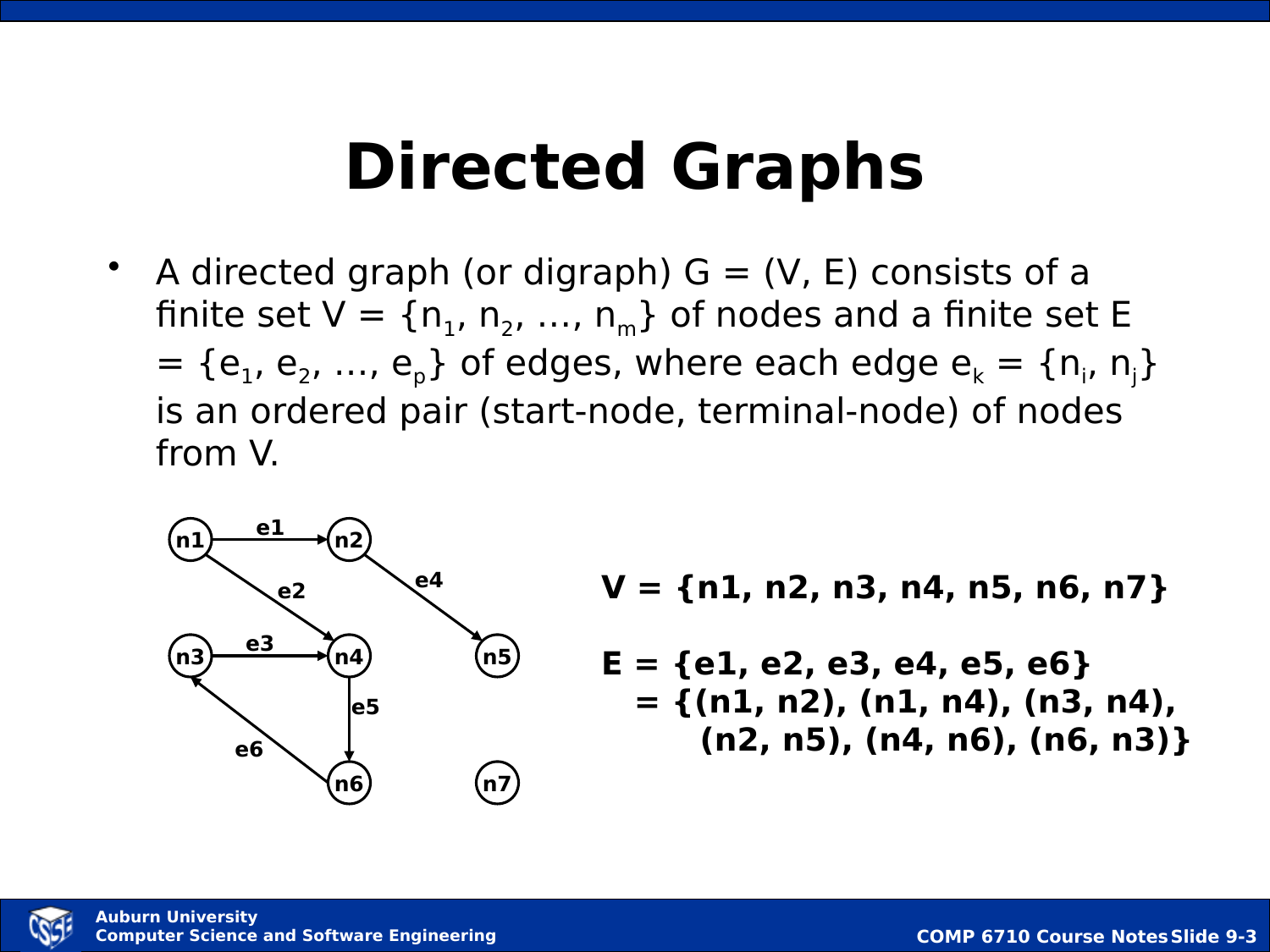

# Directed Graphs
A directed graph (or digraph) G = (V, E) consists of a finite set V = {n1, n2, …, nm} of nodes and a finite set E = {e1, e2, …, ep} of edges, where each edge ek = {ni, nj} is an ordered pair (start-node, terminal-node) of nodes from V.
e1
n1
n2
e4
e2
e3
n3
n4
n5
e5
e6
n6
n7
V = {n1, n2, n3, n4, n5, n6, n7}
E = {e1, e2, e3, e4, e5, e6}
   = {(n1, n2), (n1, n4), (n3, n4),
         (n2, n5), (n4, n6), (n6, n3)}